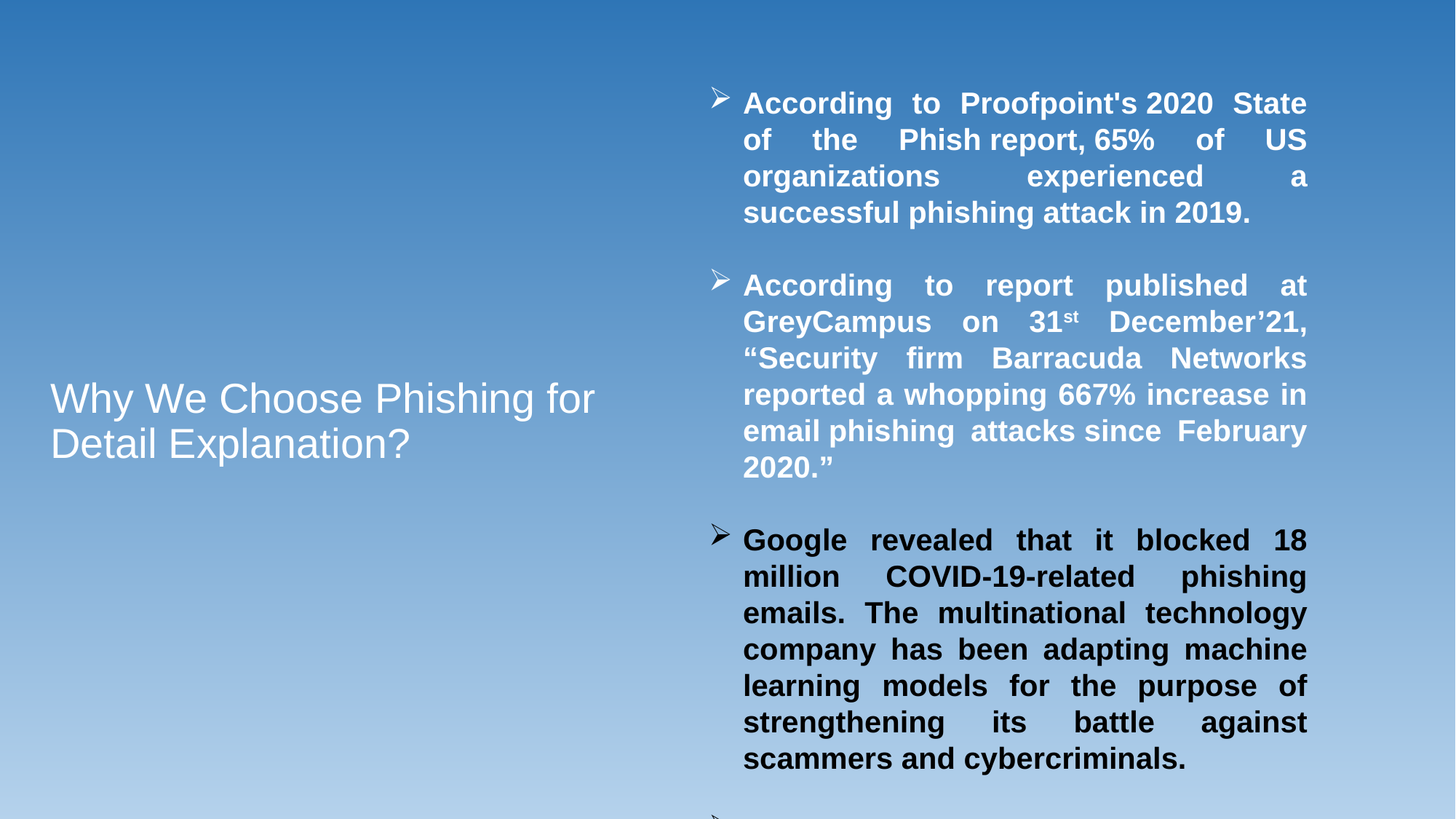

According to Proofpoint's 2020 State of the Phish report, 65% of US organizations experienced a successful phishing attack in 2019.

According to report published at GreyCampus on 31st December’21, “Security firm Barracuda Networks reported a whopping 667% increase in email phishing attacks since February 2020.”

Google revealed that it blocked 18 million COVID-19-related phishing emails. The multinational technology company has been adapting machine learning models for the purpose of strengthening its battle against scammers and cybercriminals.

According to a report published by Cybersecurity Ventures shows that the global cybercrime costs will reach $10.5 trillion USD by 2025.

# Why We Choose Phishing for Detail Explanation?